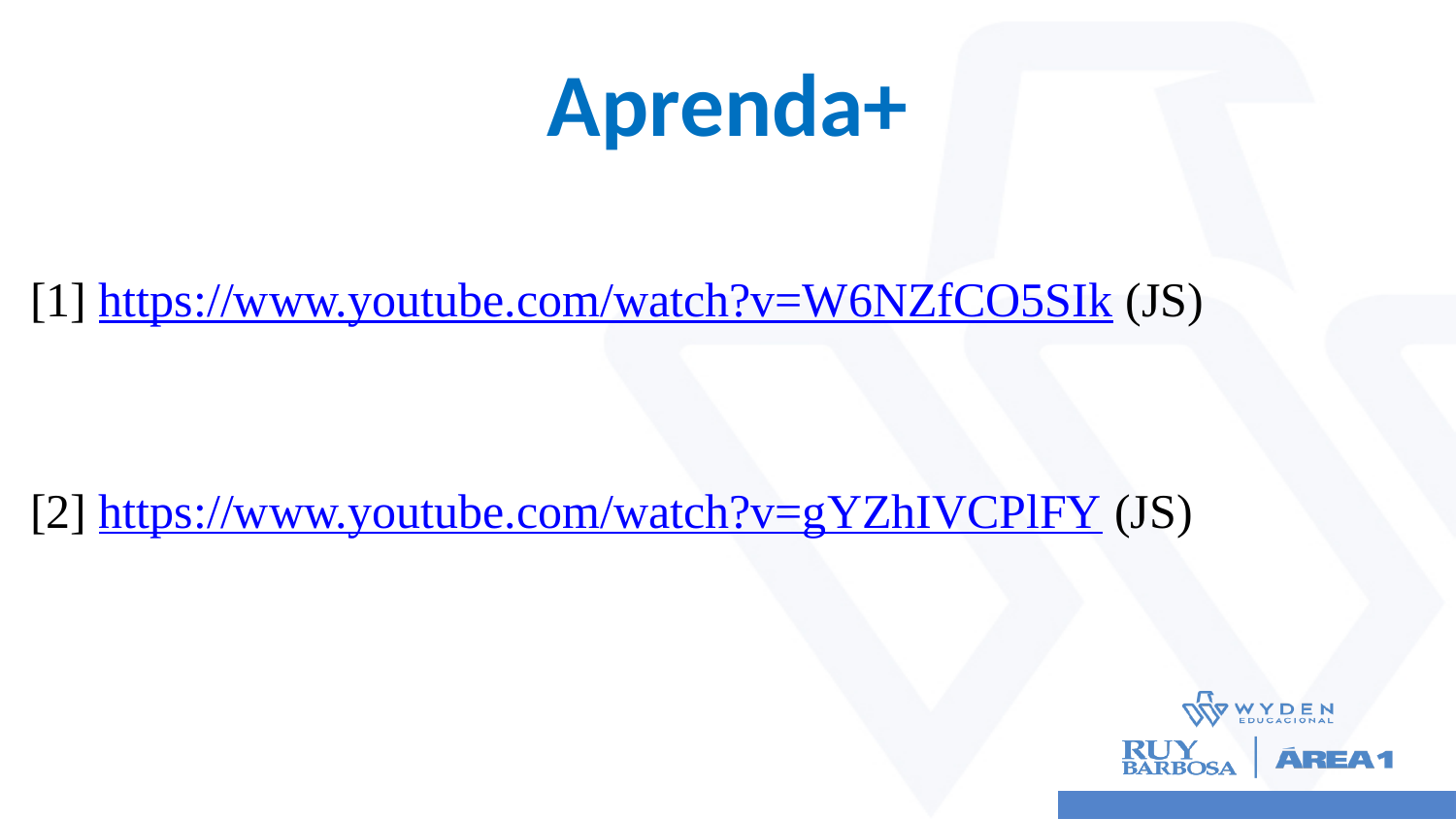

# Aprenda+

[1] https://www.youtube.com/watch?v=W6NZfCO5SIk (JS)

[2] https://www.youtube.com/watch?v=gYZhIVCPlFY (JS)